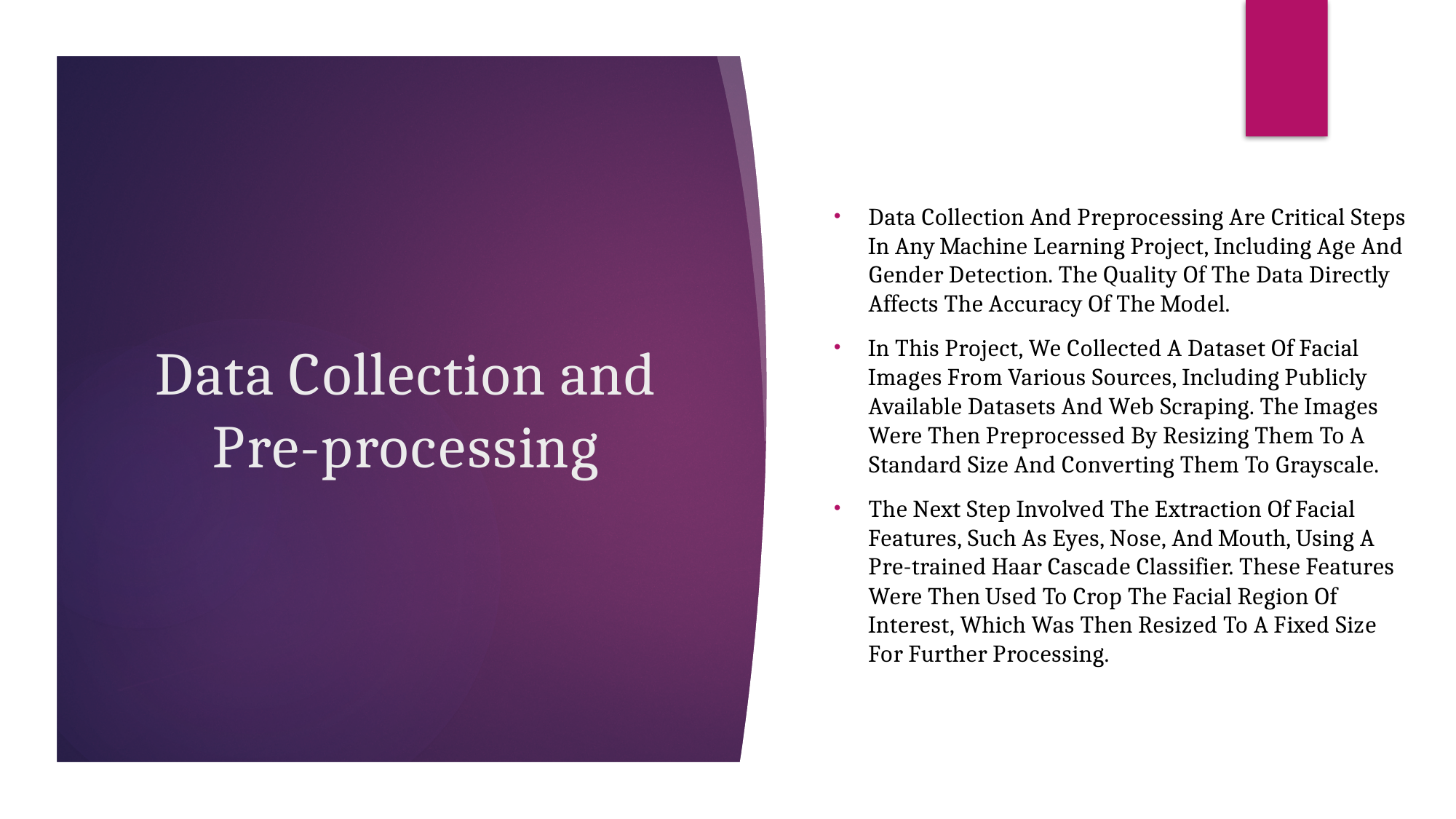

# Data Collection and Pre-processing
Data Collection And Preprocessing Are Critical Steps In Any Machine Learning Project, Including Age And Gender Detection. The Quality Of The Data Directly Affects The Accuracy Of The Model.
In This Project, We Collected A Dataset Of Facial Images From Various Sources, Including Publicly Available Datasets And Web Scraping. The Images Were Then Preprocessed By Resizing Them To A Standard Size And Converting Them To Grayscale.
The Next Step Involved The Extraction Of Facial Features, Such As Eyes, Nose, And Mouth, Using A Pre-trained Haar Cascade Classifier. These Features Were Then Used To Crop The Facial Region Of Interest, Which Was Then Resized To A Fixed Size For Further Processing.